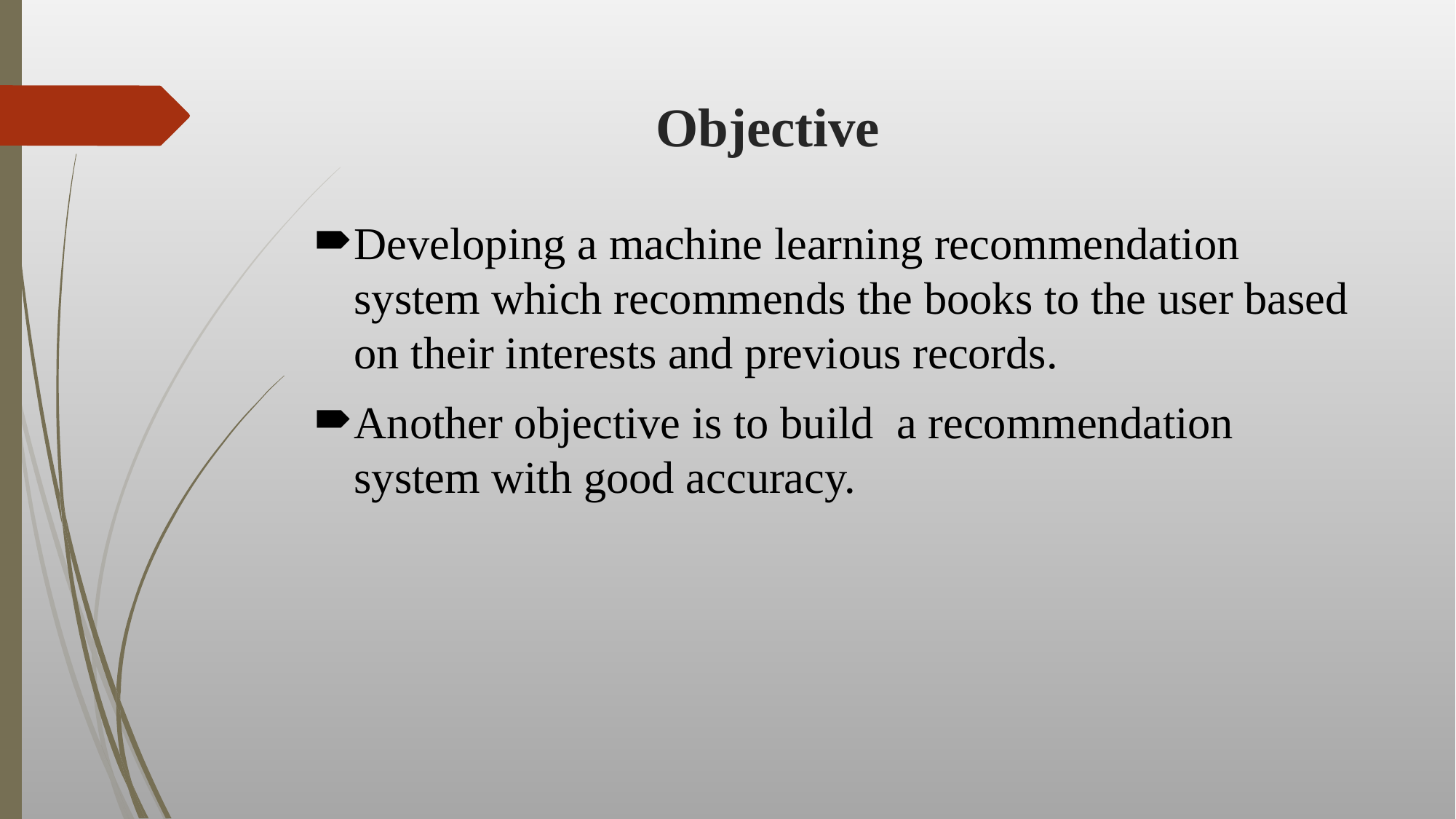

# Objective
Developing a machine learning recommendation system which recommends the books to the user based on their interests and previous records.
Another objective is to build  a recommendation system with good accuracy.